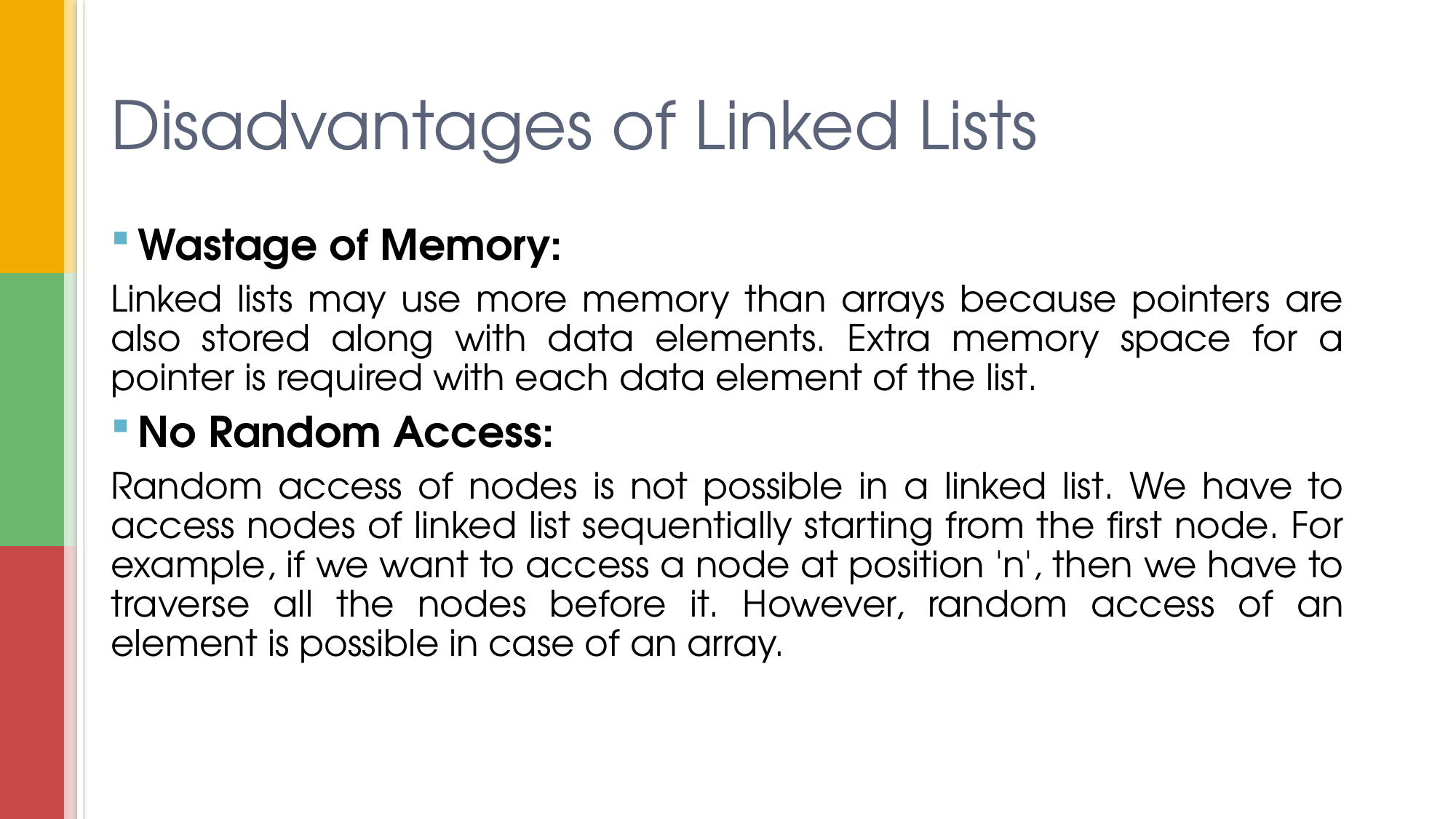

# Disadvantages of Linked Lists
Wastage of Memory:
Linked lists may use more memory than arrays because pointers are also stored along with data elements. Extra memory space for a pointer is required with each data element of the list.
No Random Access:
Random access of nodes is not possible in a linked list. We have to access nodes of linked list sequentially starting from the first node. For example, if we want to access a node at position 'n', then we have to traverse all the nodes before it. However, random access of an element is possible in case of an array.